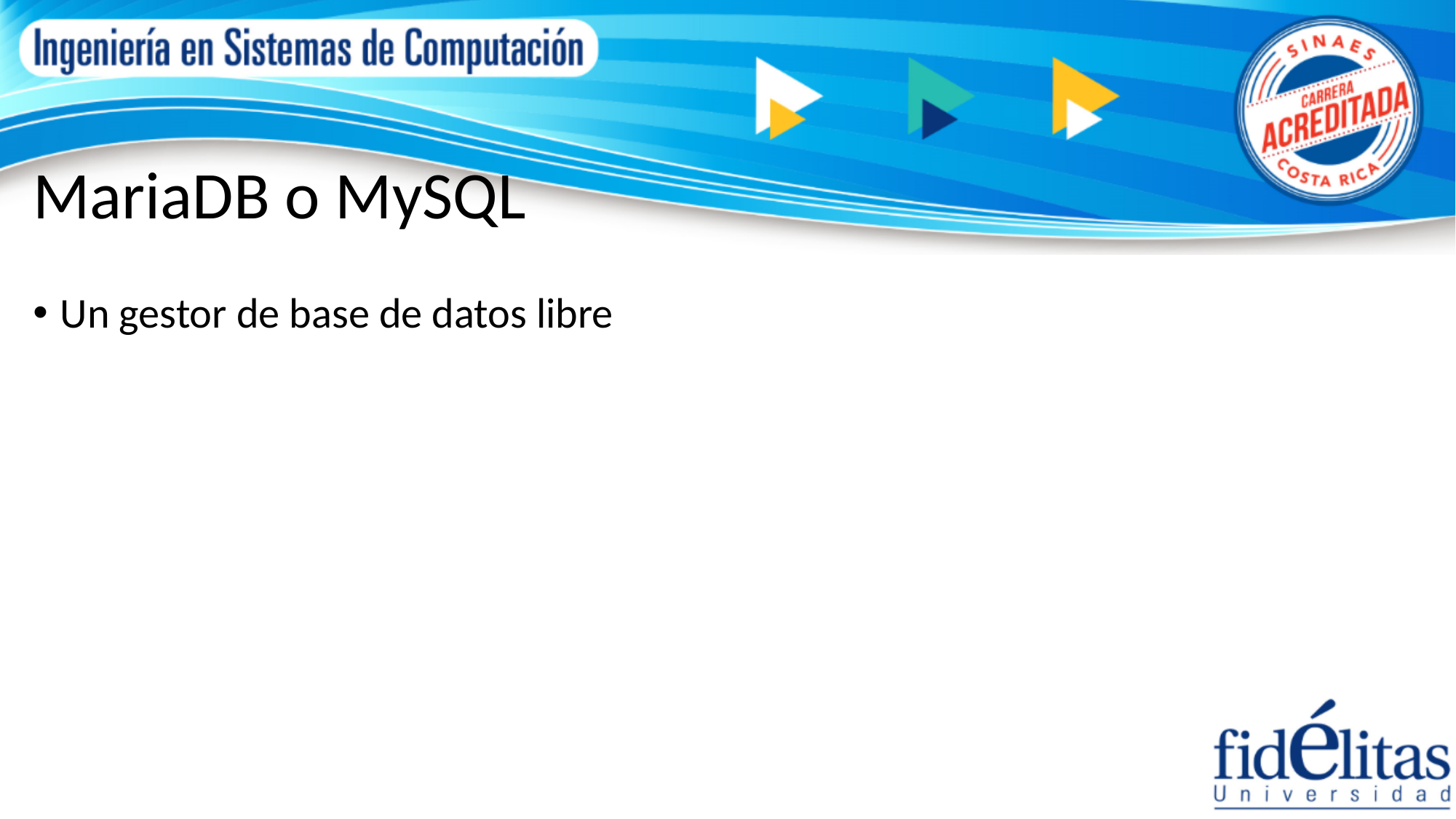

# MariaDB o MySQL
Un gestor de base de datos libre